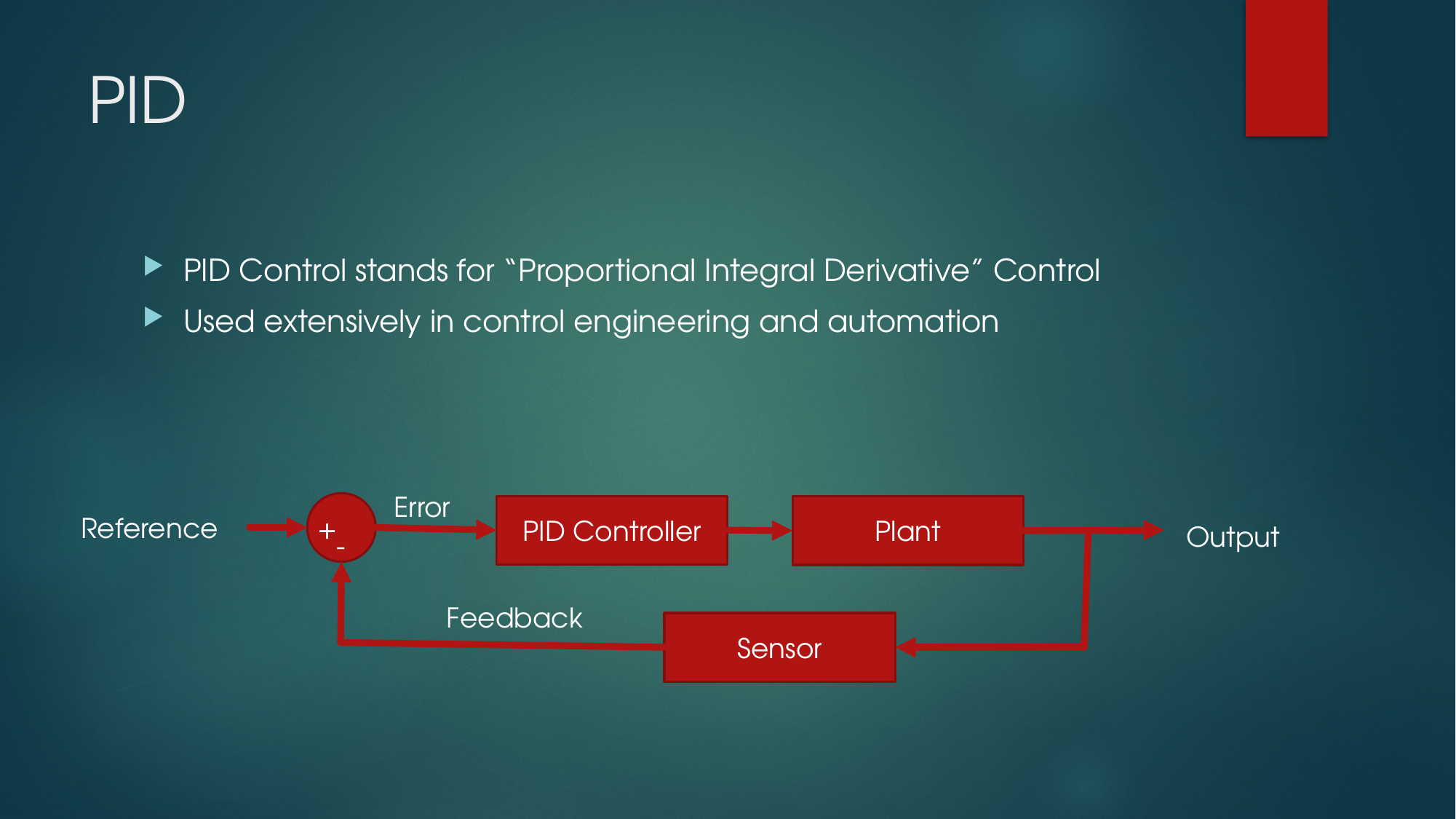

# PID
PID Control stands for “Proportional Integral Derivative” Control
Used extensively in control engineering and automation

Error

PID Controller
Plant
Reference
+
Output
-
Feedback
Sensor